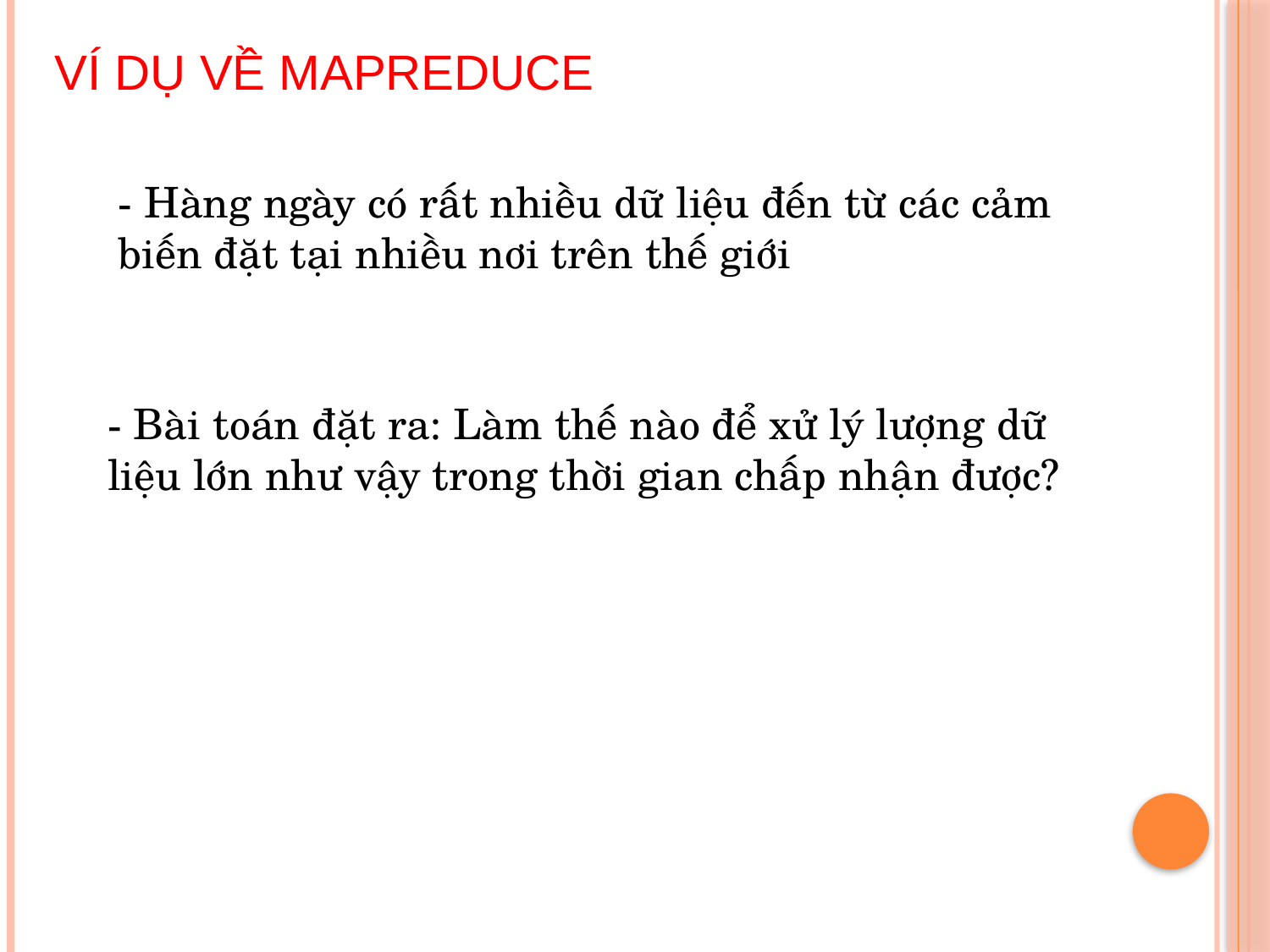

Ví dụ về MapReduce
- Hàng ngày có rất nhiều dữ liệu đến từ các cảm biến đặt tại nhiều nơi trên thế giới
- Bài toán đặt ra: Làm thế nào để xử lý lượng dữ liệu lớn như vậy trong thời gian chấp nhận được?